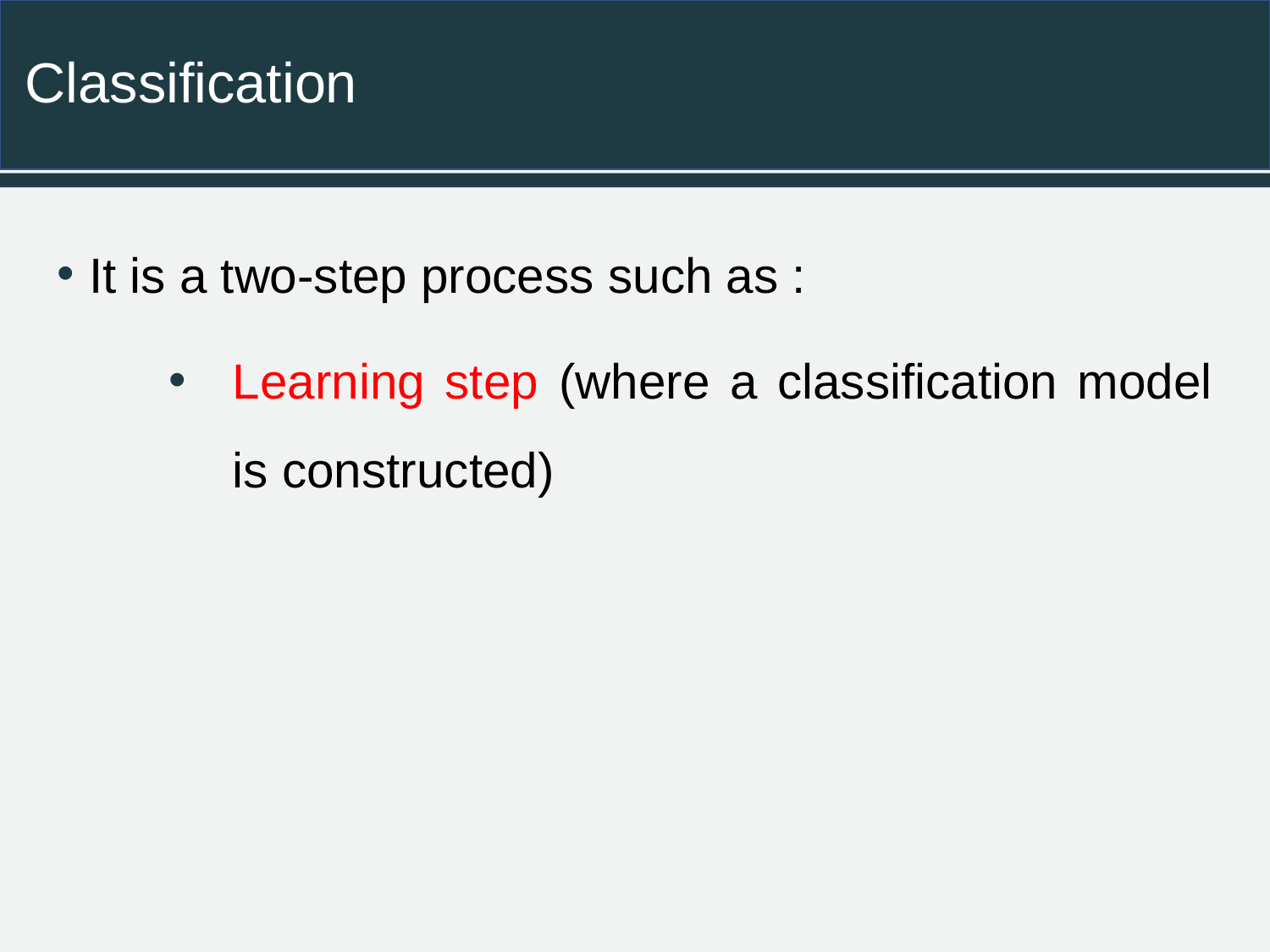

# Classification
It is a two-step process such as :
Learning step (where a classification model is constructed)